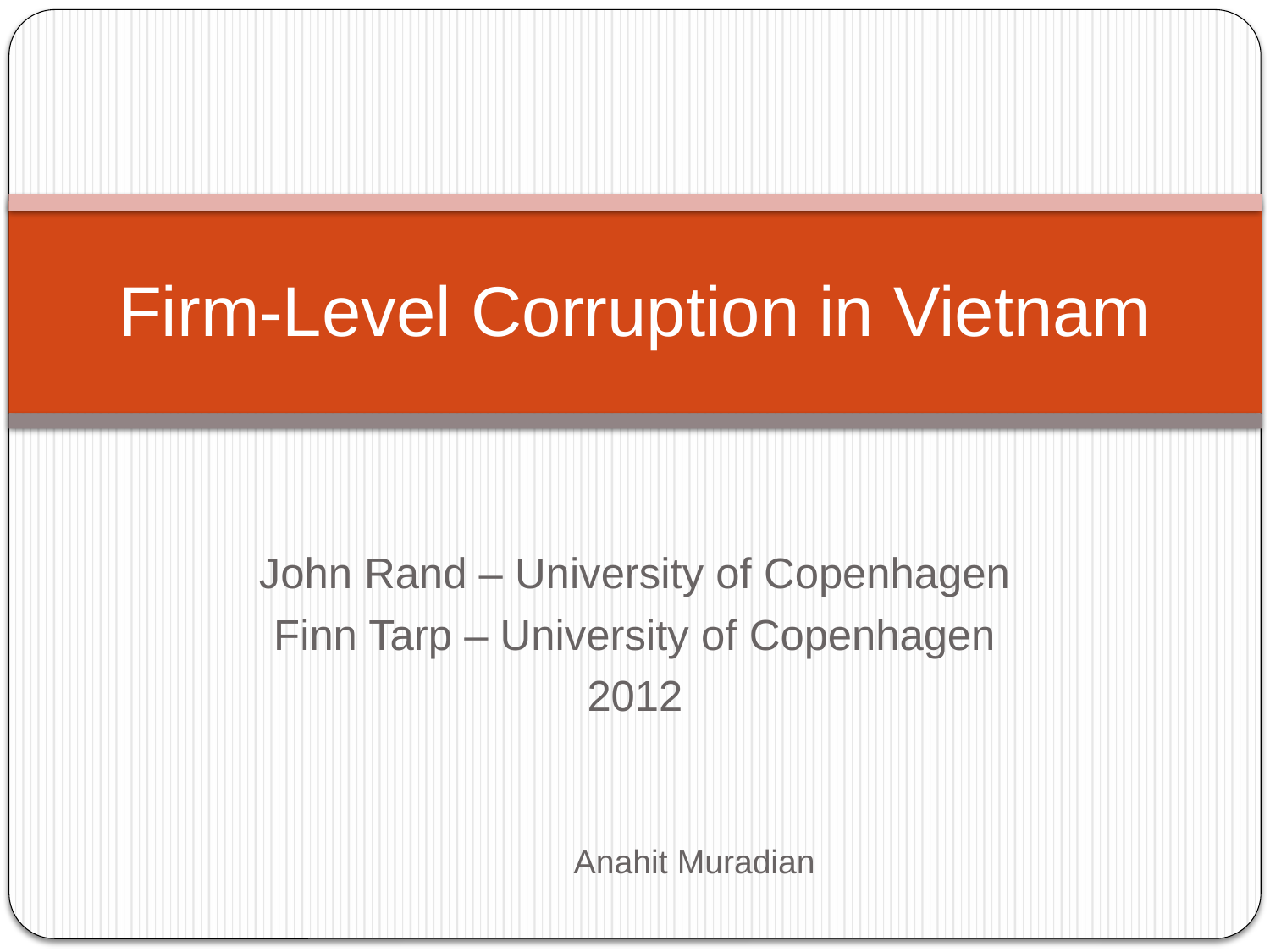

# Firm-Level Corruption in Vietnam
John Rand – University of Copenhagen
Finn Tarp – University of Copenhagen
2012

		Anahit Muradian